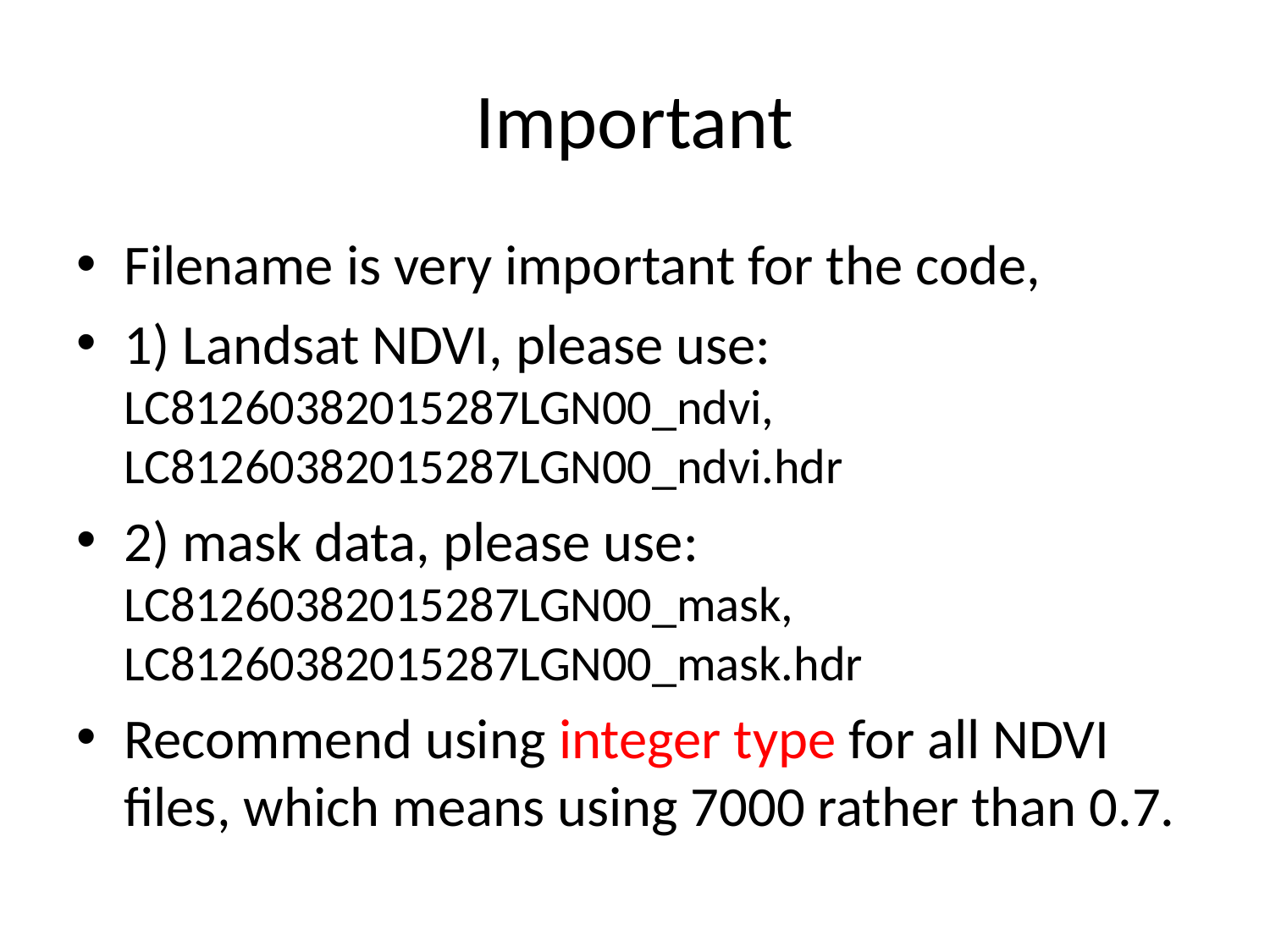

# Important
Filename is very important for the code,
1) Landsat NDVI, please use: 	LC81260382015287LGN00_ndvi, 	LC81260382015287LGN00_ndvi.hdr
2) mask data, please use: 	LC81260382015287LGN00_mask, 	LC81260382015287LGN00_mask.hdr
Recommend using integer type for all NDVI files, which means using 7000 rather than 0.7.